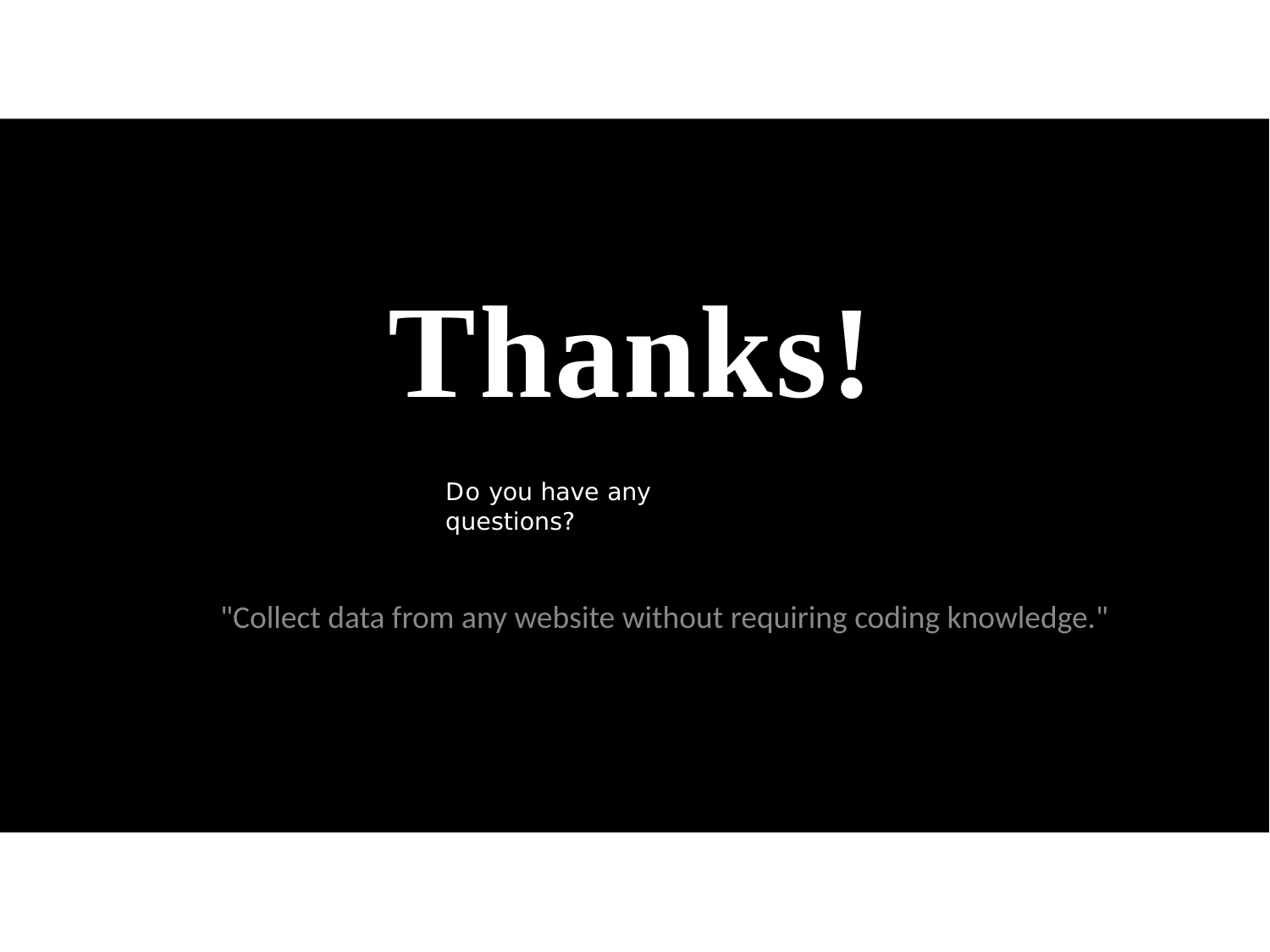

# Thanks!
Do you have any questions?
"Collect data from any website without requiring coding knowledge."